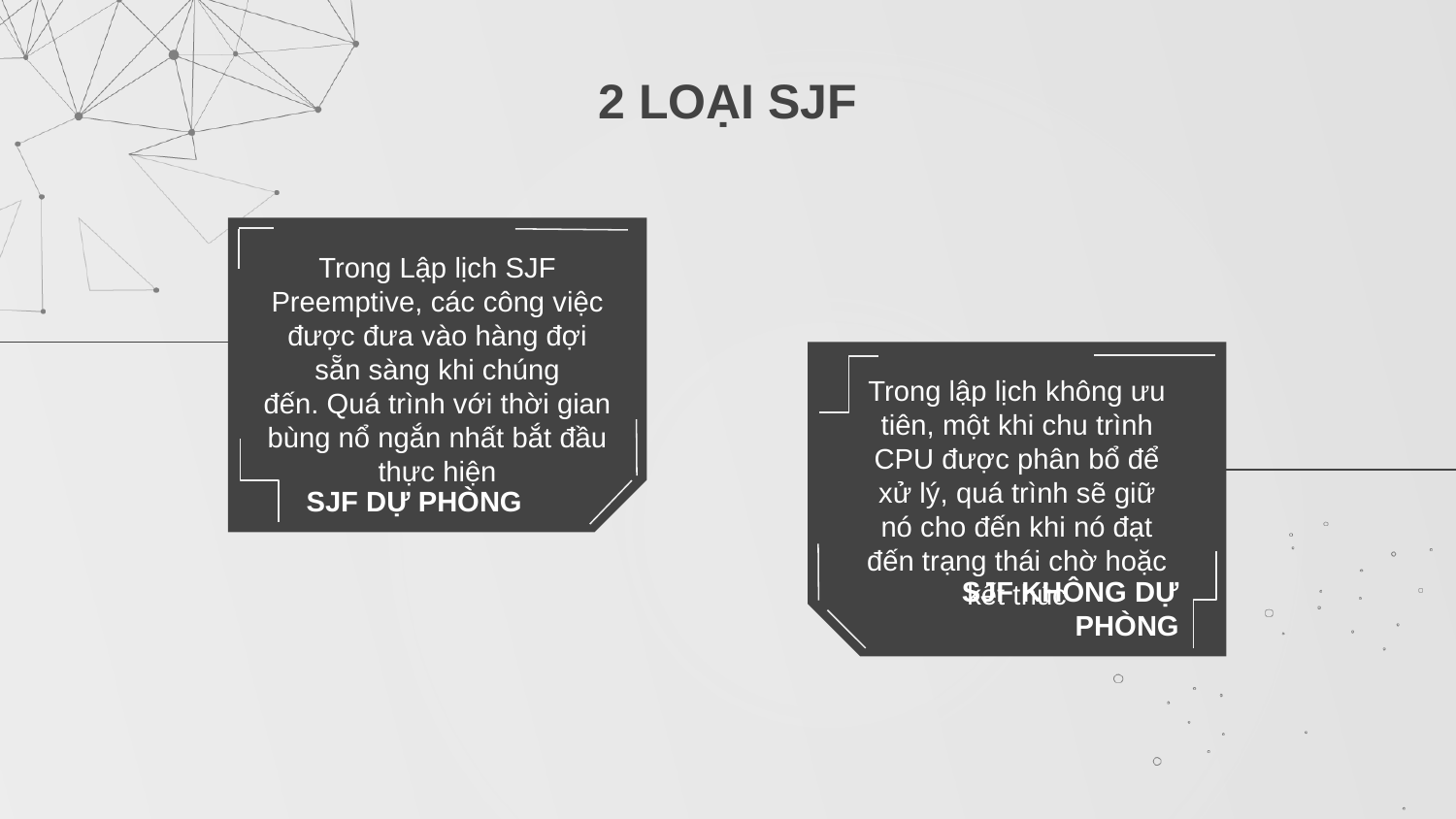

# 2 LOẠI SJF

Trong Lập lịch SJF Preemptive, các công việc được đưa vào hàng đợi sẵn sàng khi chúng đến. Quá trình với thời gian bùng nổ ngắn nhất bắt đầu thực hiện

Trong lập lịch không ưu tiên, một khi chu trình CPU được phân bổ để xử lý, quá trình sẽ giữ nó cho đến khi nó đạt đến trạng thái chờ hoặc kết thúc
SJF DỰ PHÒNG
SJF KHÔNG DỰ PHÒNG